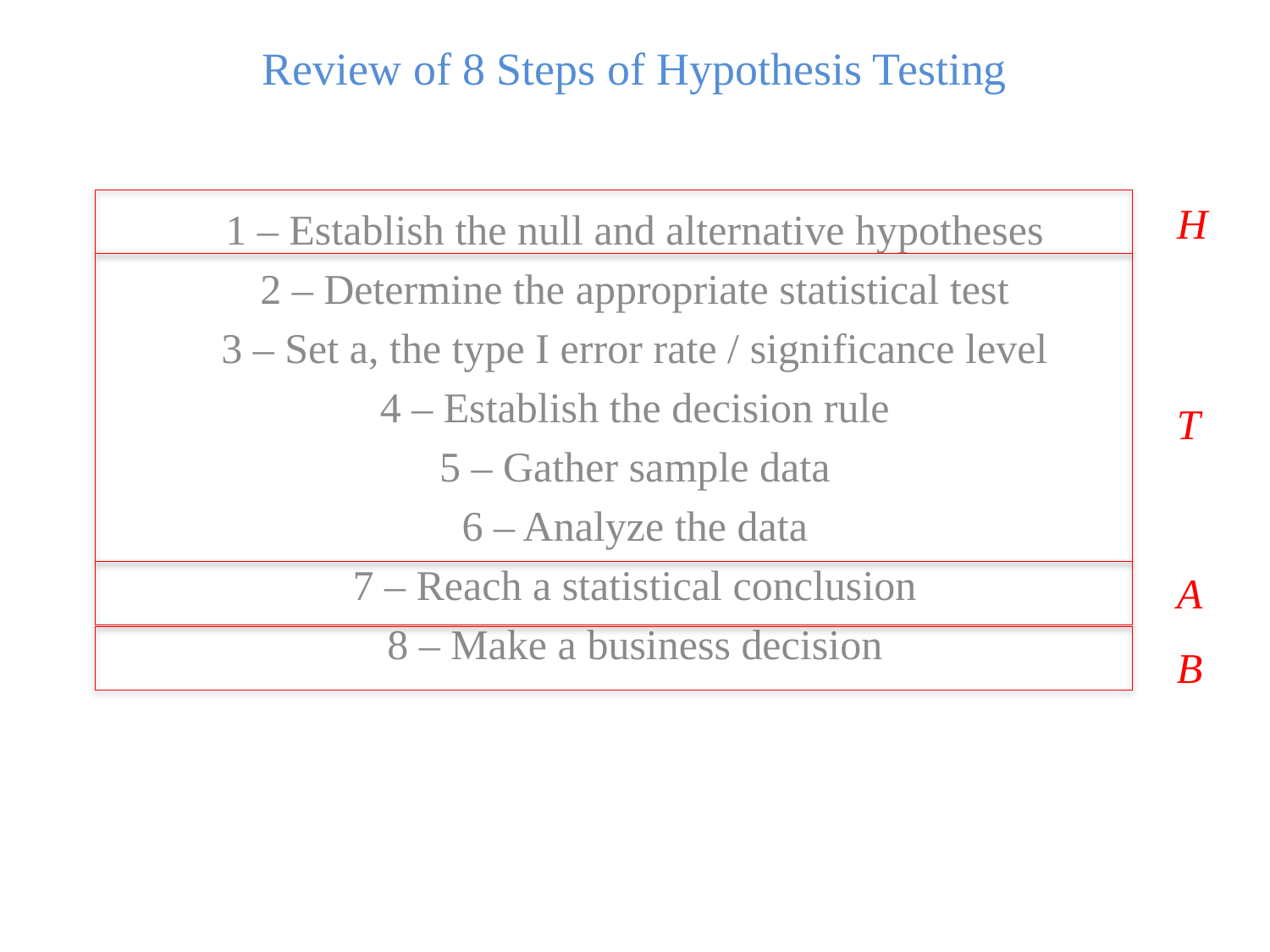

Review of 8 Steps of Hypothesis Testing

H
1 – Establish the null and alternative hypotheses
2 – Determine the appropriate statistical test
3 – Set a, the type I error rate / significance level
4 – Establish the decision rule
5 – Gather sample data
6 – Analyze the data
7 – Reach a statistical conclusion
8 – Make a business decision

T
A

B